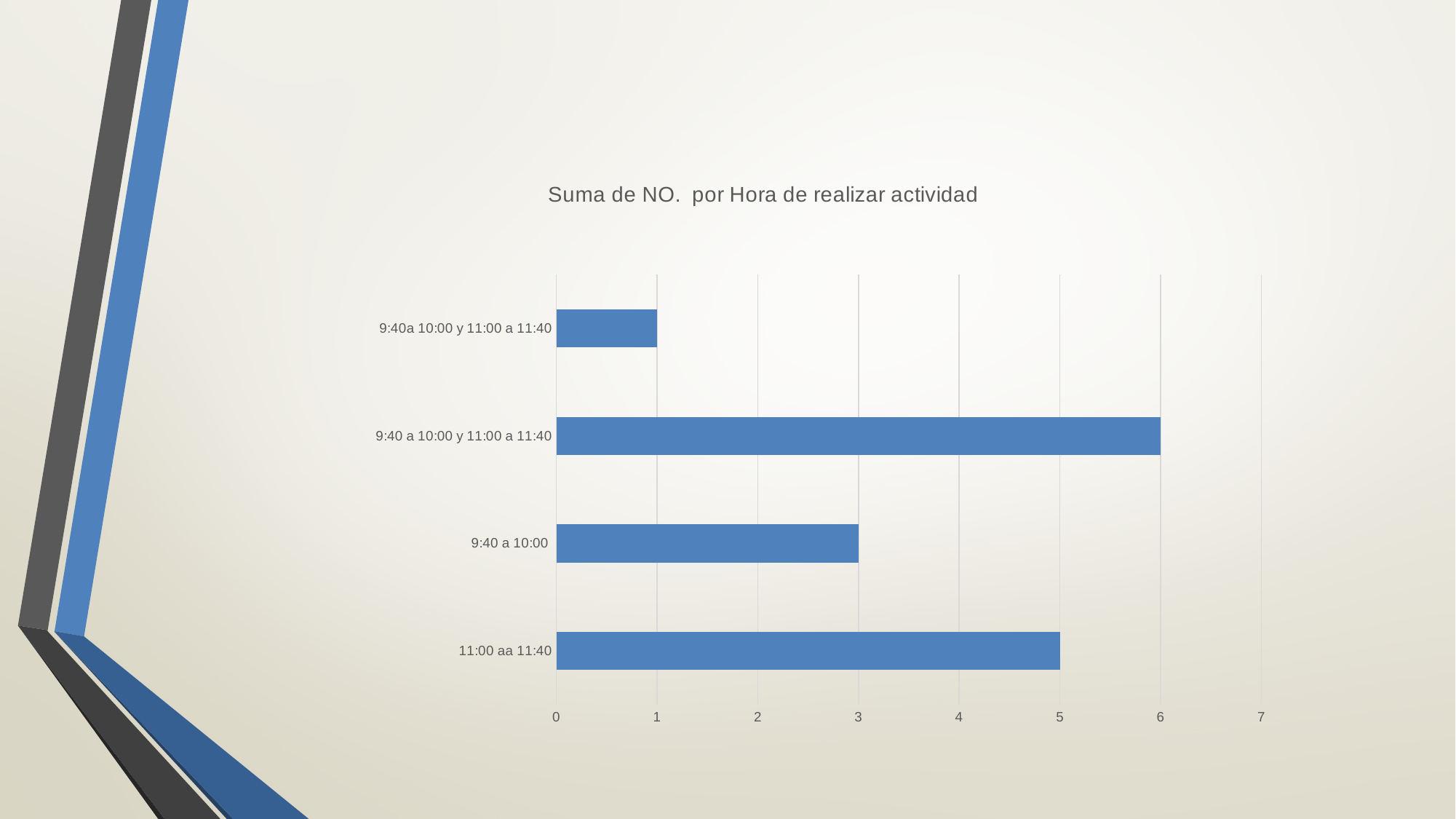

#

### Chart: Suma de NO.  por Hora de realizar actividad

| Category | Total |
|---|---|
| 11:00 aa 11:40 | 5.0 |
| 9:40 a 10:00  | 3.0 |
| 9:40 a 10:00 y 11:00 a 11:40 | 6.0 |
| 9:40a 10:00 y 11:00 a 11:40 | 1.0 |